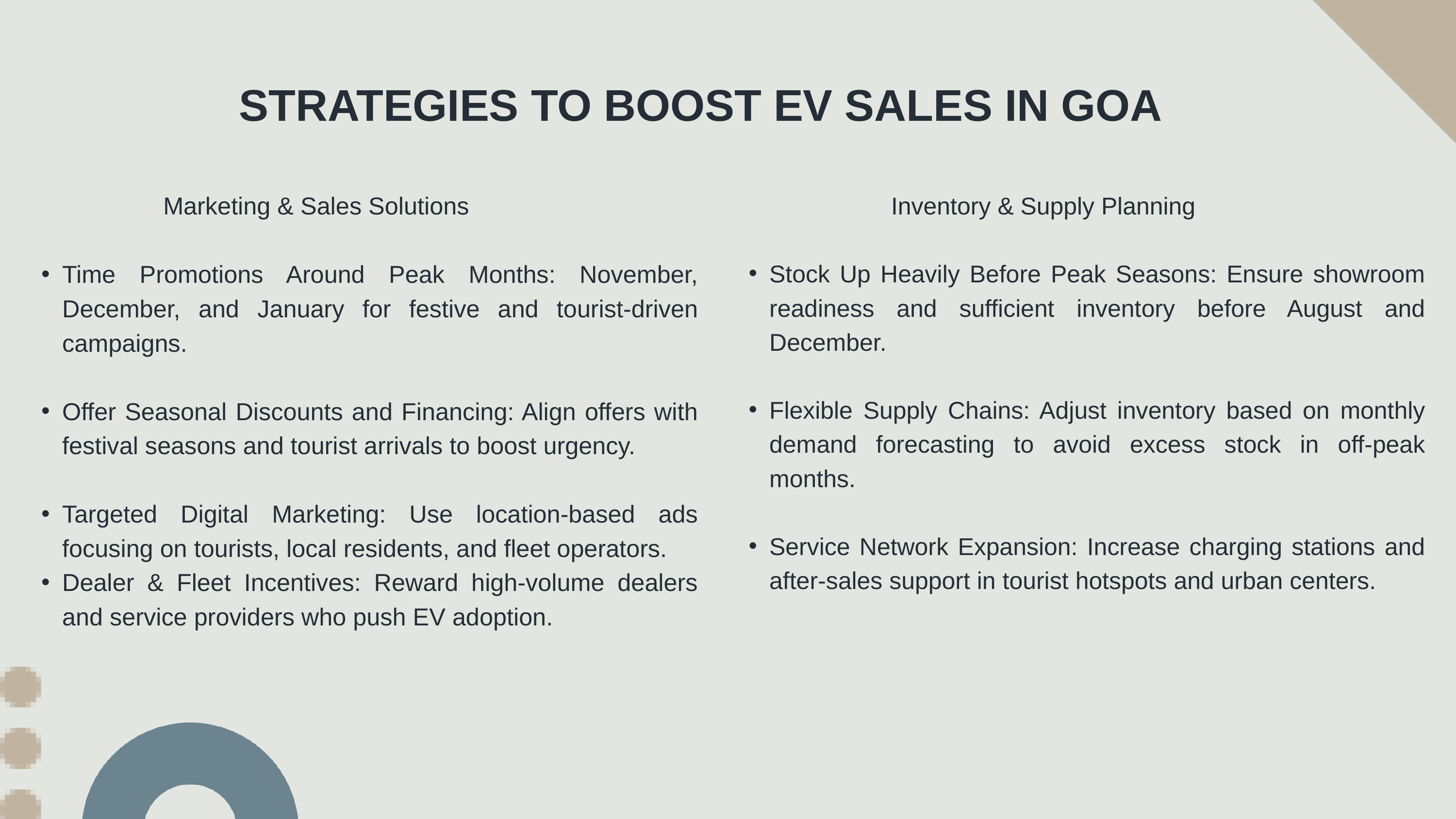

STRATEGIES TO BOOST EV SALES IN GOA

                     Marketing & Sales Solutions

Time Promotions Around Peak Months: November, December, and January for festive and tourist-driven campaigns.

Offer Seasonal Discounts and Financing: Align offers with festival seasons and tourist arrivals to boost urgency.

Targeted Digital Marketing: Use location-based ads focusing on tourists, local residents, and fleet operators.
Dealer & Fleet Incentives: Reward high-volume dealers and service providers who push EV adoption.

                        Inventory & Supply Planning

Stock Up Heavily Before Peak Seasons: Ensure showroom readiness and sufficient inventory before August and December.

Flexible Supply Chains: Adjust inventory based on monthly demand forecasting to avoid excess stock in off-peak months.

Service Network Expansion: Increase charging stations and after-sales support in tourist hotspots and urban centers.